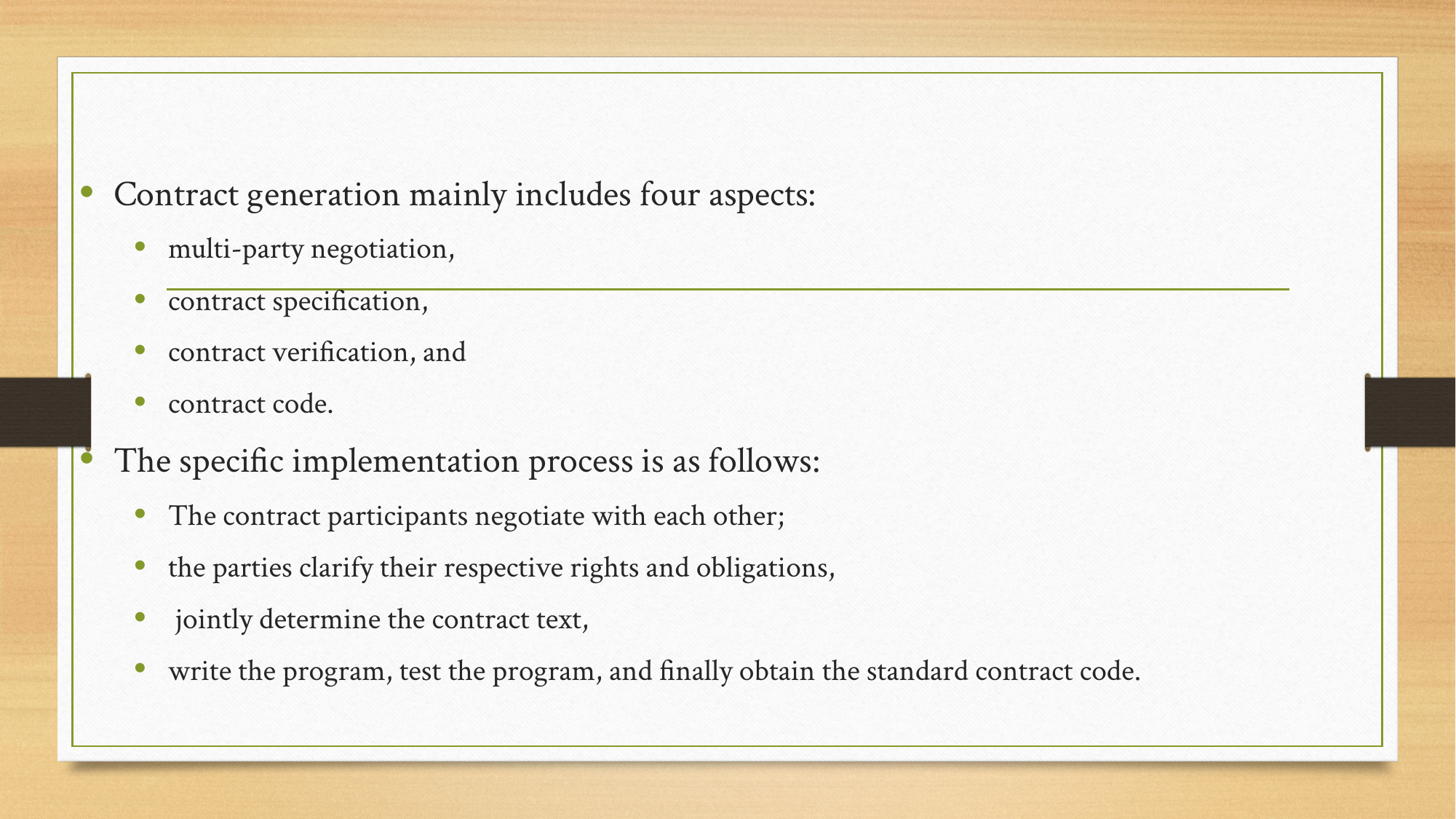

#
Contract generation mainly includes four aspects:
multi-party negotiation,
contract specification,
contract verification, and
contract code.
The specific implementation process is as follows:
The contract participants negotiate with each other;
the parties clarify their respective rights and obligations,
 jointly determine the contract text,
write the program, test the program, and finally obtain the standard contract code.